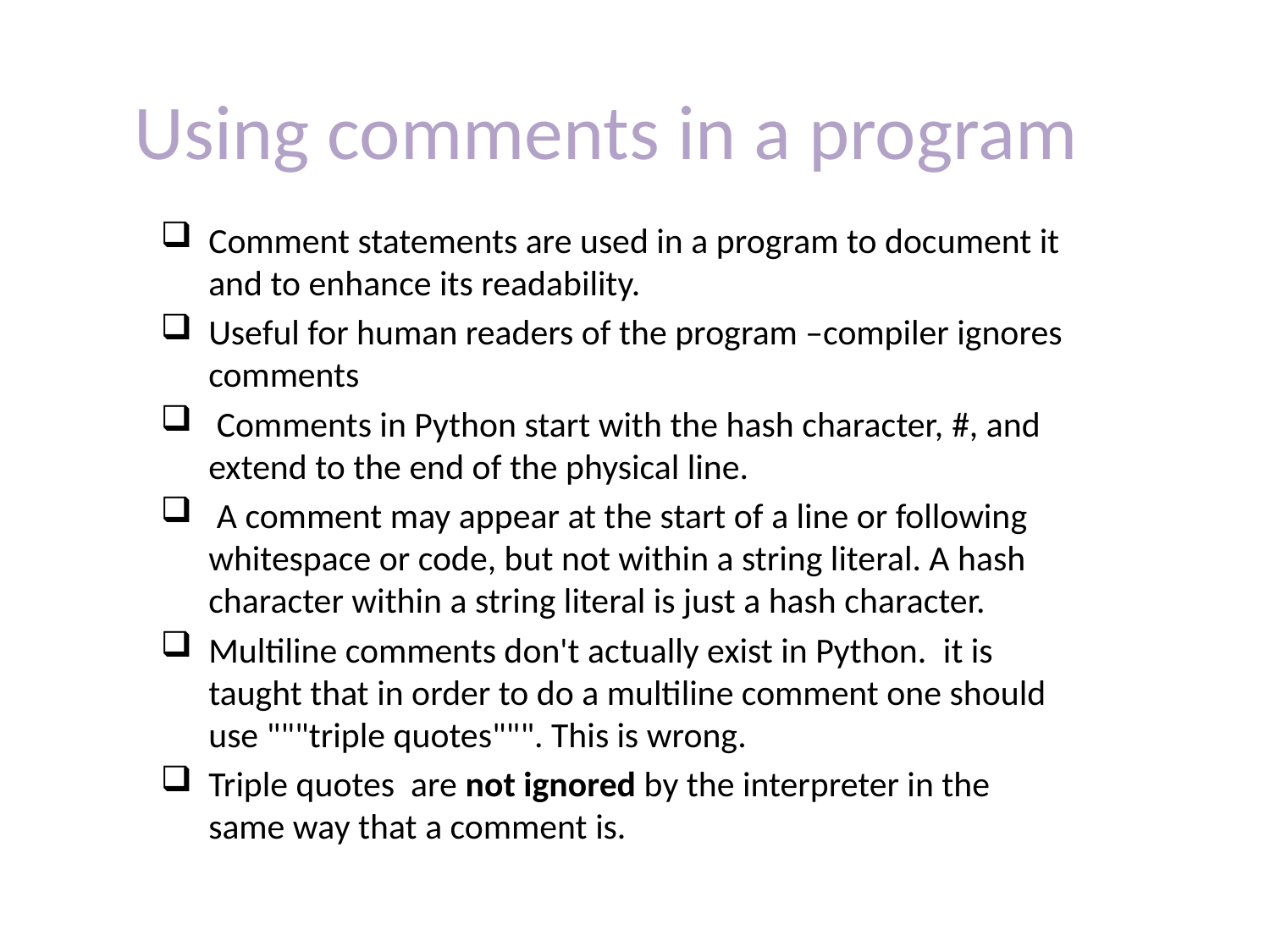

# Using comments in a program
Comment statements are used in a program to document it and to enhance its readability.
Useful for human readers of the program –compiler ignores comments
 Comments in Python start with the hash character, #, and extend to the end of the physical line.
 A comment may appear at the start of a line or following whitespace or code, but not within a string literal. A hash character within a string literal is just a hash character.
Multiline comments don't actually exist in Python.  it is taught that in order to do a multiline comment one should use """triple quotes""". This is wrong.
Triple quotes  are not ignored by the interpreter in the same way that a comment is.